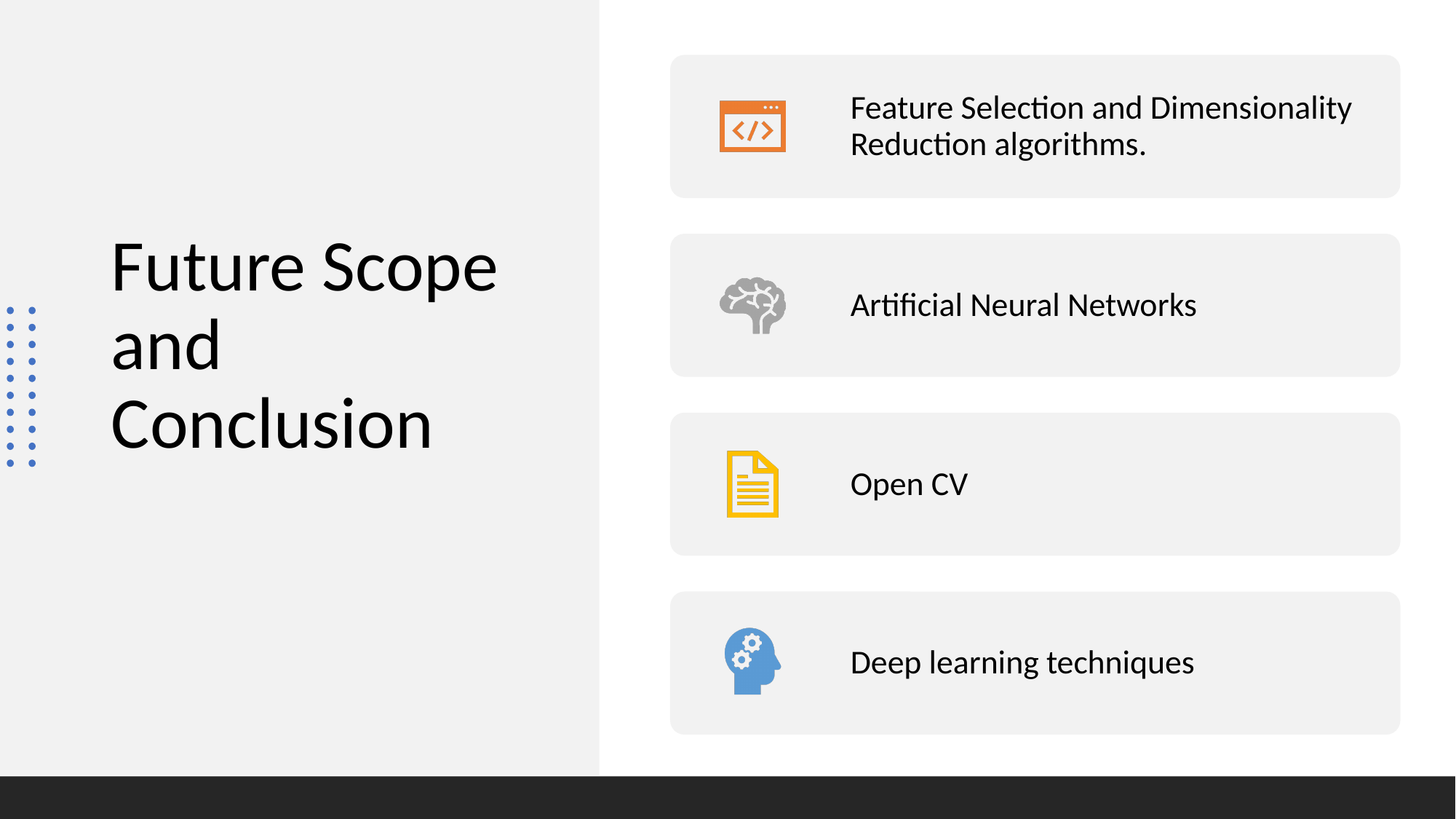

Feature Selection and Dimensionality Reduction algorithms.
Artificial Neural Networks
Open CV
Deep learning techniques
Future Scope and Conclusion